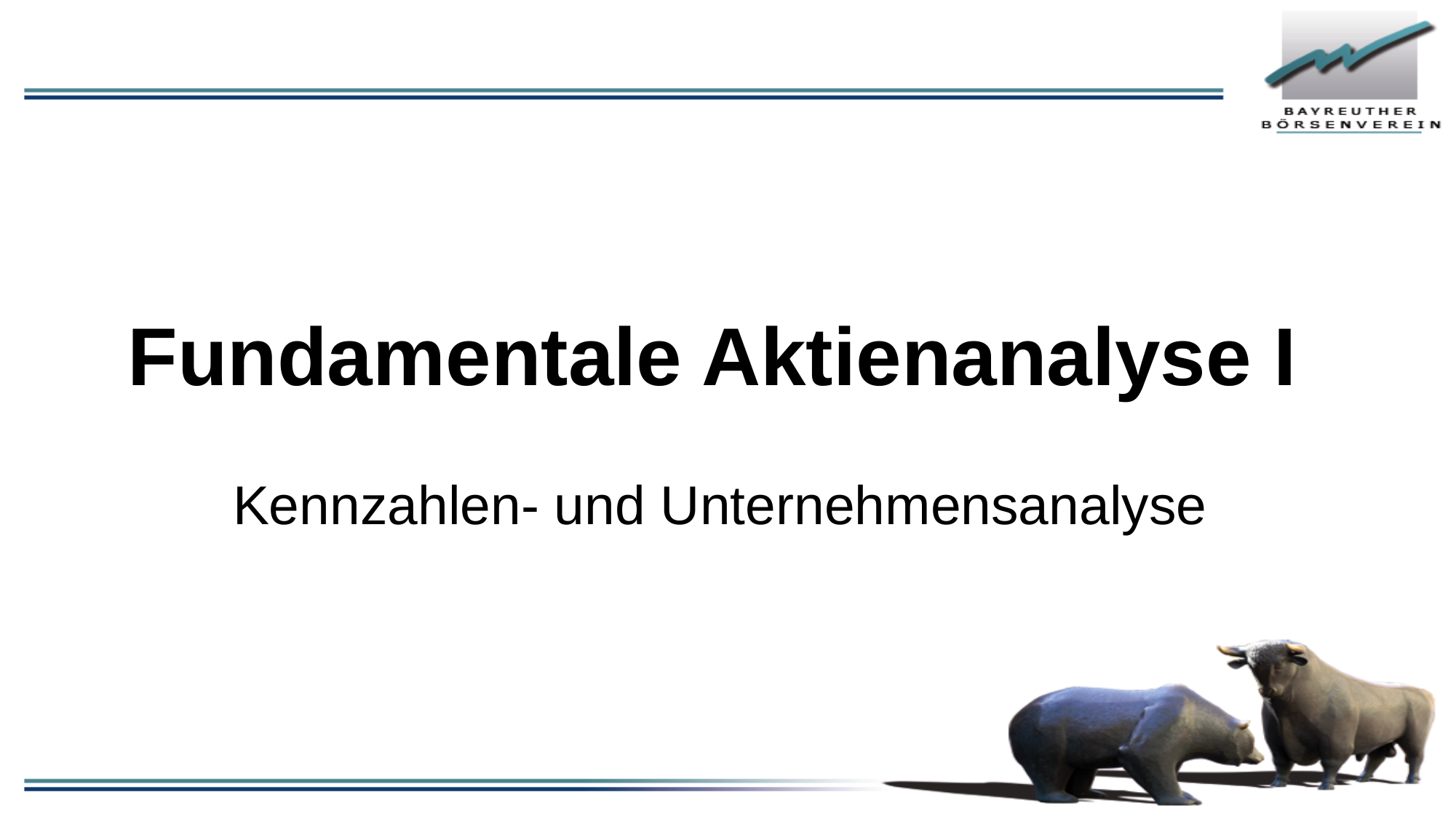

# Fundamentale Aktienanalyse I
Kennzahlen- und Unternehmensanalyse